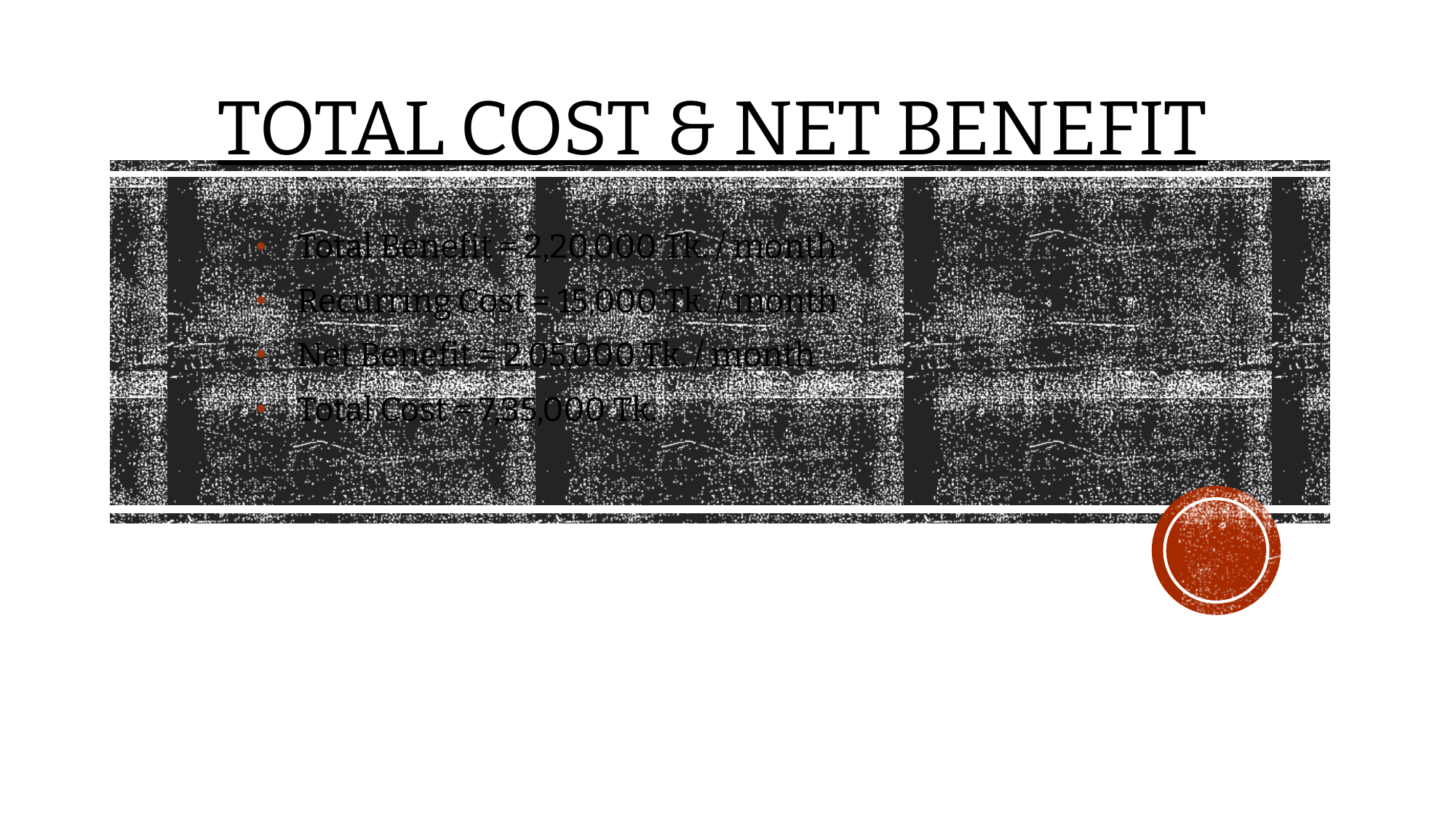

# Total cost & net benefit
Total Benefit = 2,20,000 Tk. / month
Recurring Cost = 15,000 Tk. / month
Net Benefit = 2,05,000 Tk. / month
Total Cost = 7,35,000 Tk.